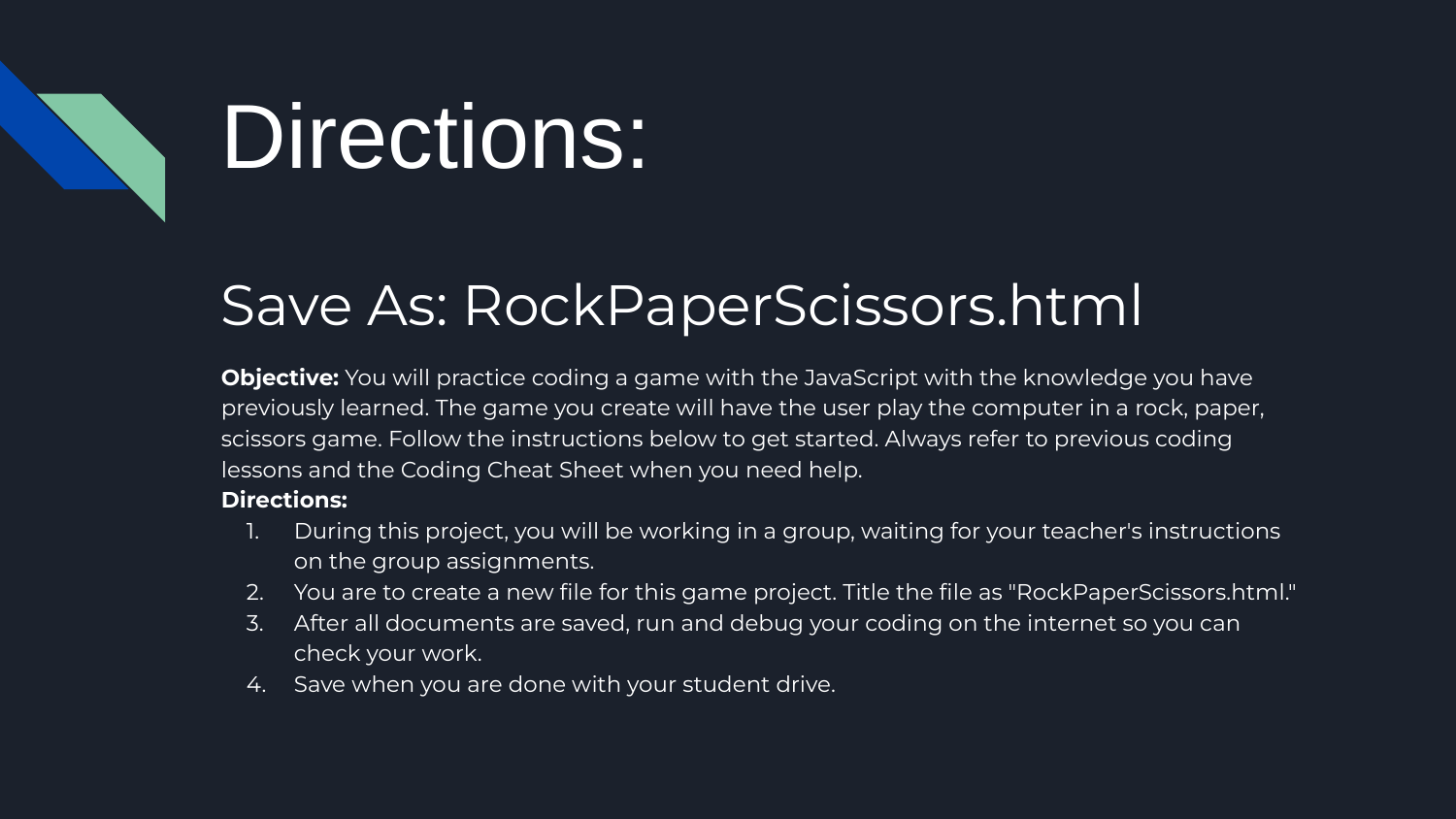

# Directions:
Save As: RockPaperScissors.html
Objective: You will practice coding a game with the JavaScript with the knowledge you have previously learned. The game you create will have the user play the computer in a rock, paper, scissors game. Follow the instructions below to get started. Always refer to previous coding lessons and the Coding Cheat Sheet when you need help.
Directions:
During this project, you will be working in a group, waiting for your teacher's instructions on the group assignments.
You are to create a new file for this game project. Title the file as "RockPaperScissors.html."
After all documents are saved, run and debug your coding on the internet so you can check your work.
Save when you are done with your student drive.